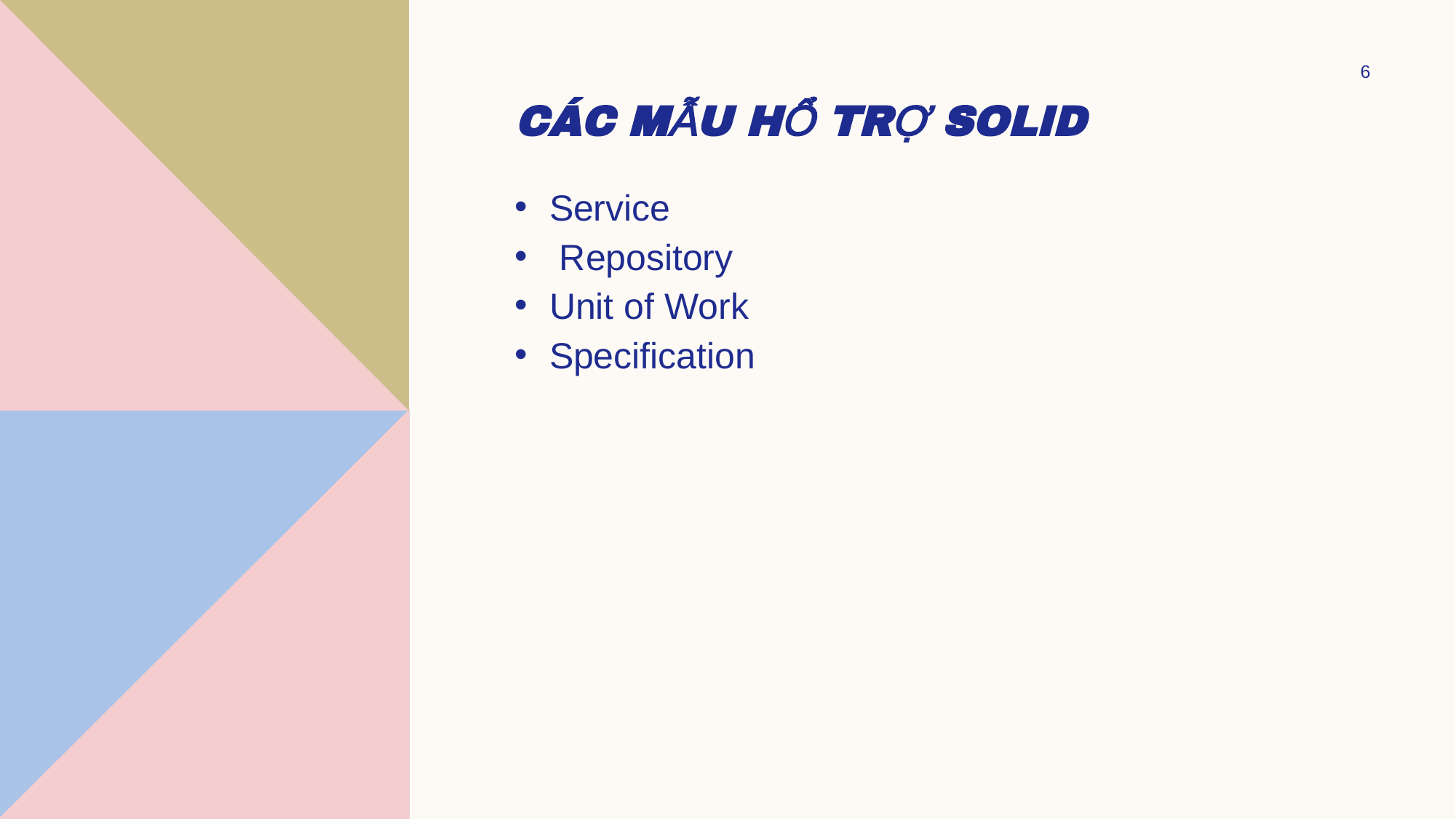

6
# Các mẫu hổ trợ SOLID
Service
 Repository
Unit of Work
Specification